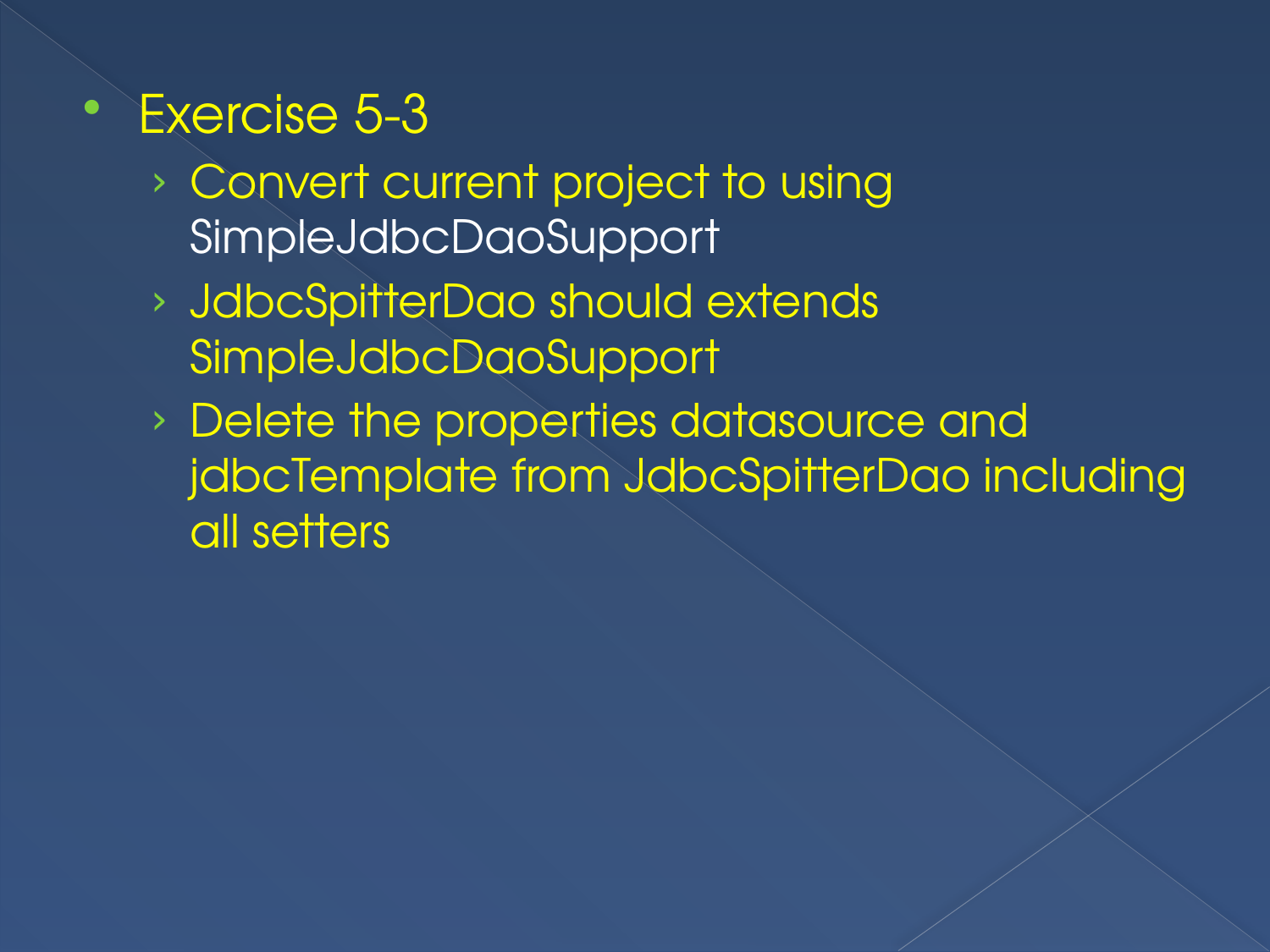

Exercise 5-3
Convert current project to using SimpleJdbcDaoSupport
JdbcSpitterDao should extends SimpleJdbcDaoSupport
Delete the properties datasource and jdbcTemplate from JdbcSpitterDao including all setters